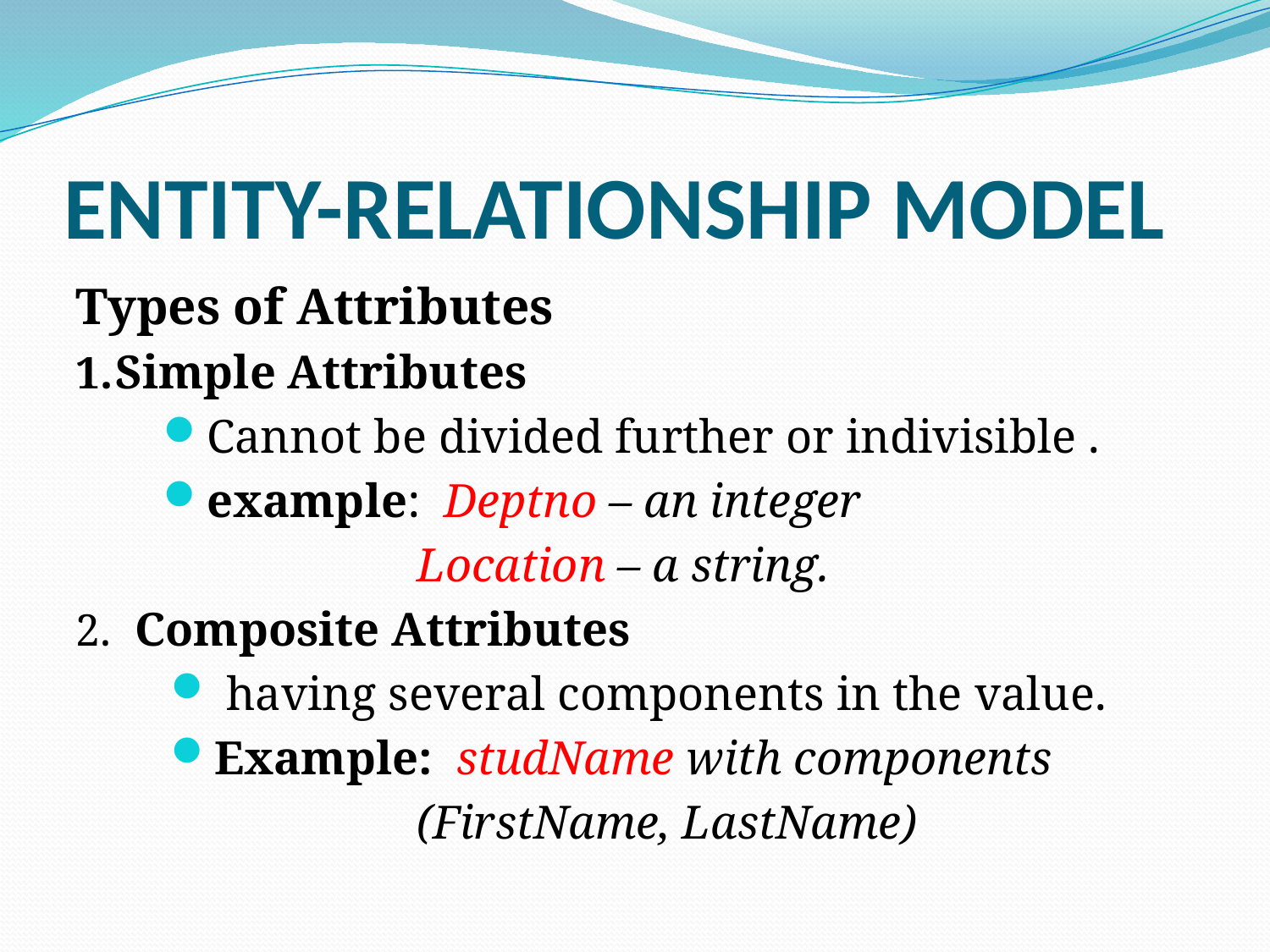

# ENTITY-RELATIONSHIP MODEL
Types of Attributes
Simple Attributes
Cannot be divided further or indivisible .
example:  Deptno – an integer
Location – a string.
  Composite Attributes
 having several components in the value.
Example:  studName with components
(FirstName, LastName)